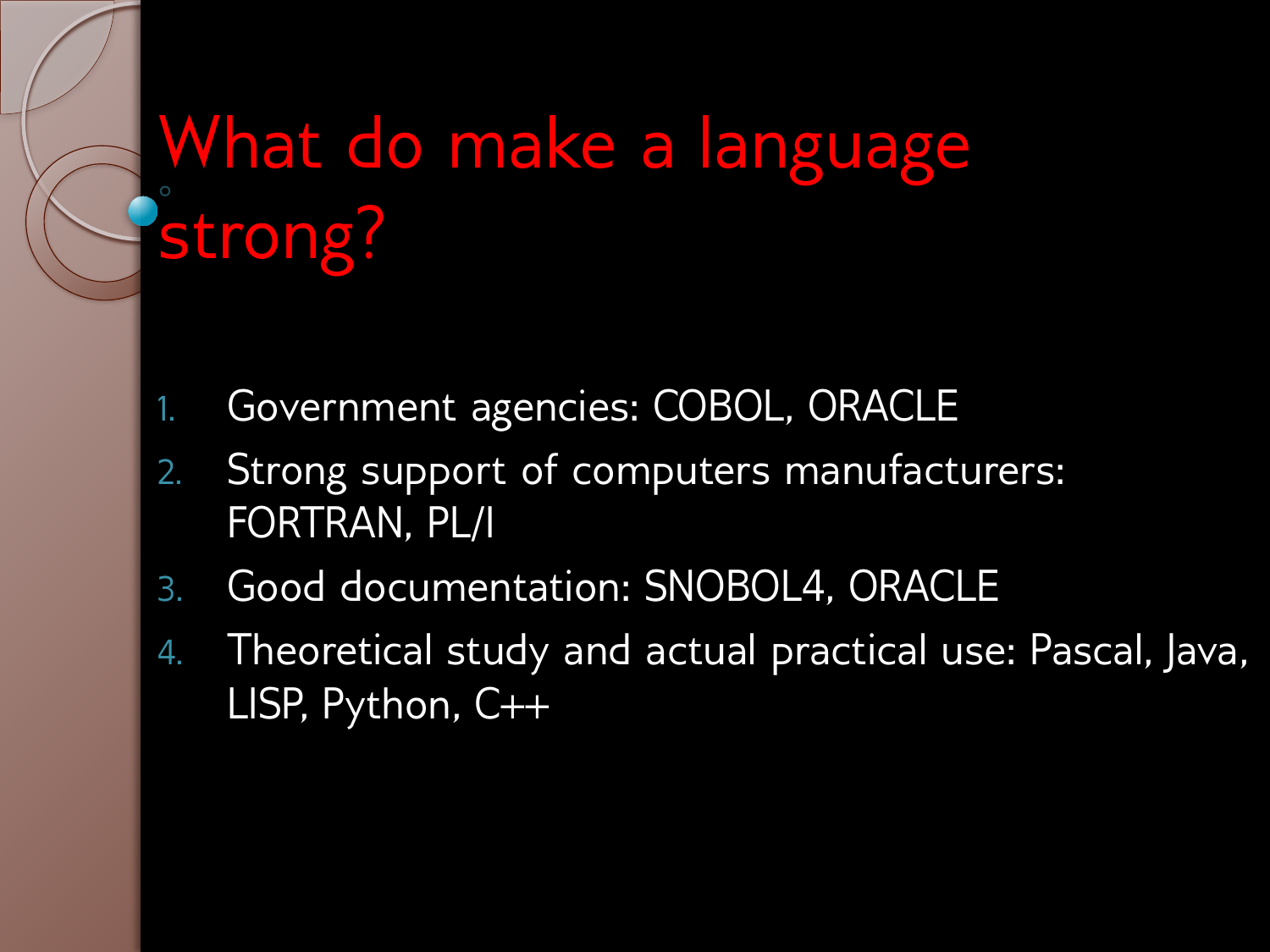

# What do make a language strong?
Government agencies: COBOL, ORACLE
Strong support of computers manufacturers: FORTRAN, PL/I
Good documentation: SNOBOL4, ORACLE
Theoretical study and actual practical use: Pascal, Java, LISP, Python, C++